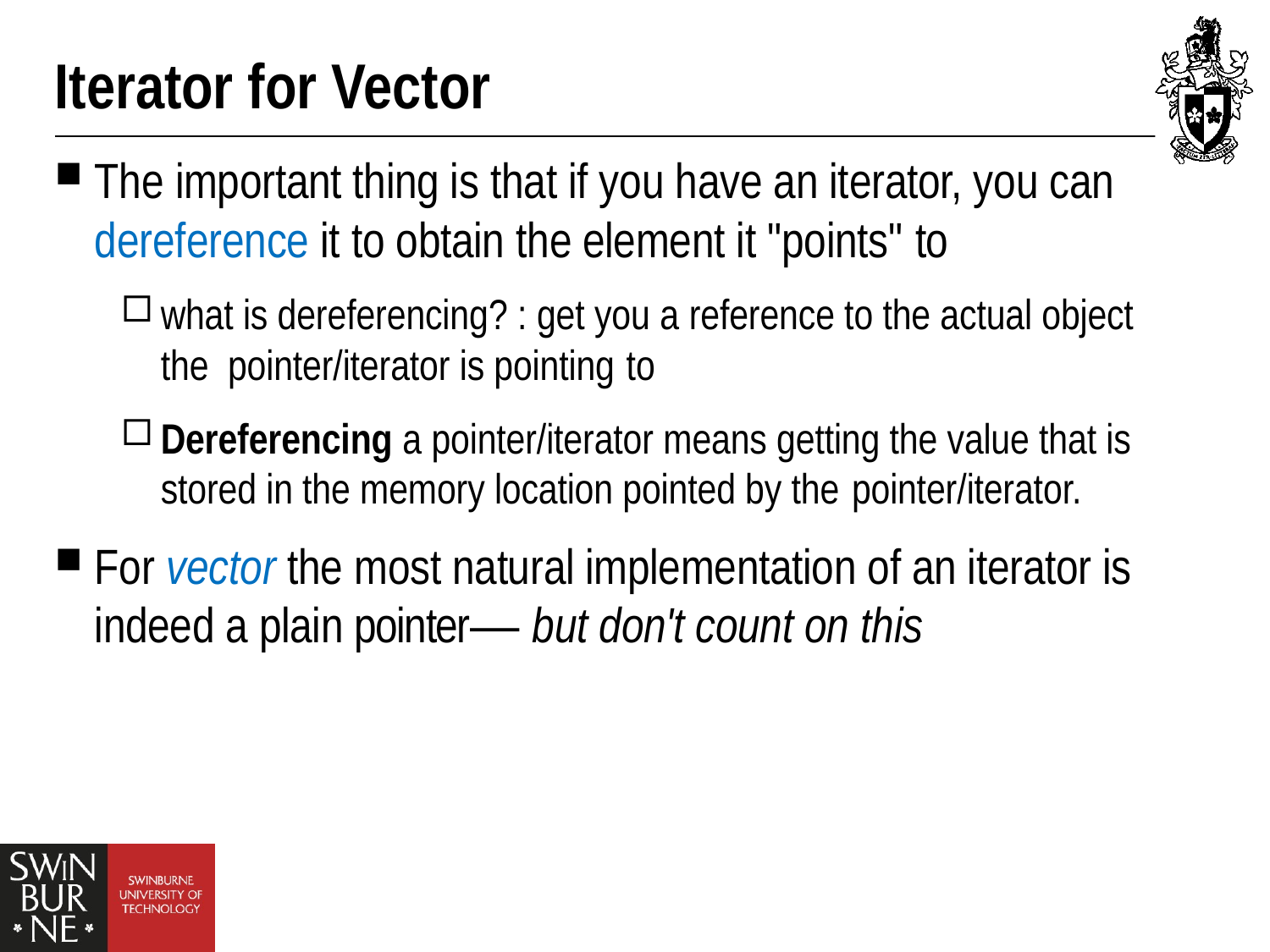

# Iterator for Vector
The important thing is that if you have an iterator, you can dereference it to obtain the element it "points" to
what is dereferencing? : get you a reference to the actual object the  pointer/iterator is pointing to
Dereferencing a pointer/iterator means getting the value that is  stored in the memory location pointed by the pointer/iterator.
For vector the most natural implementation of an iterator is indeed a plain pointer— but don't count on this